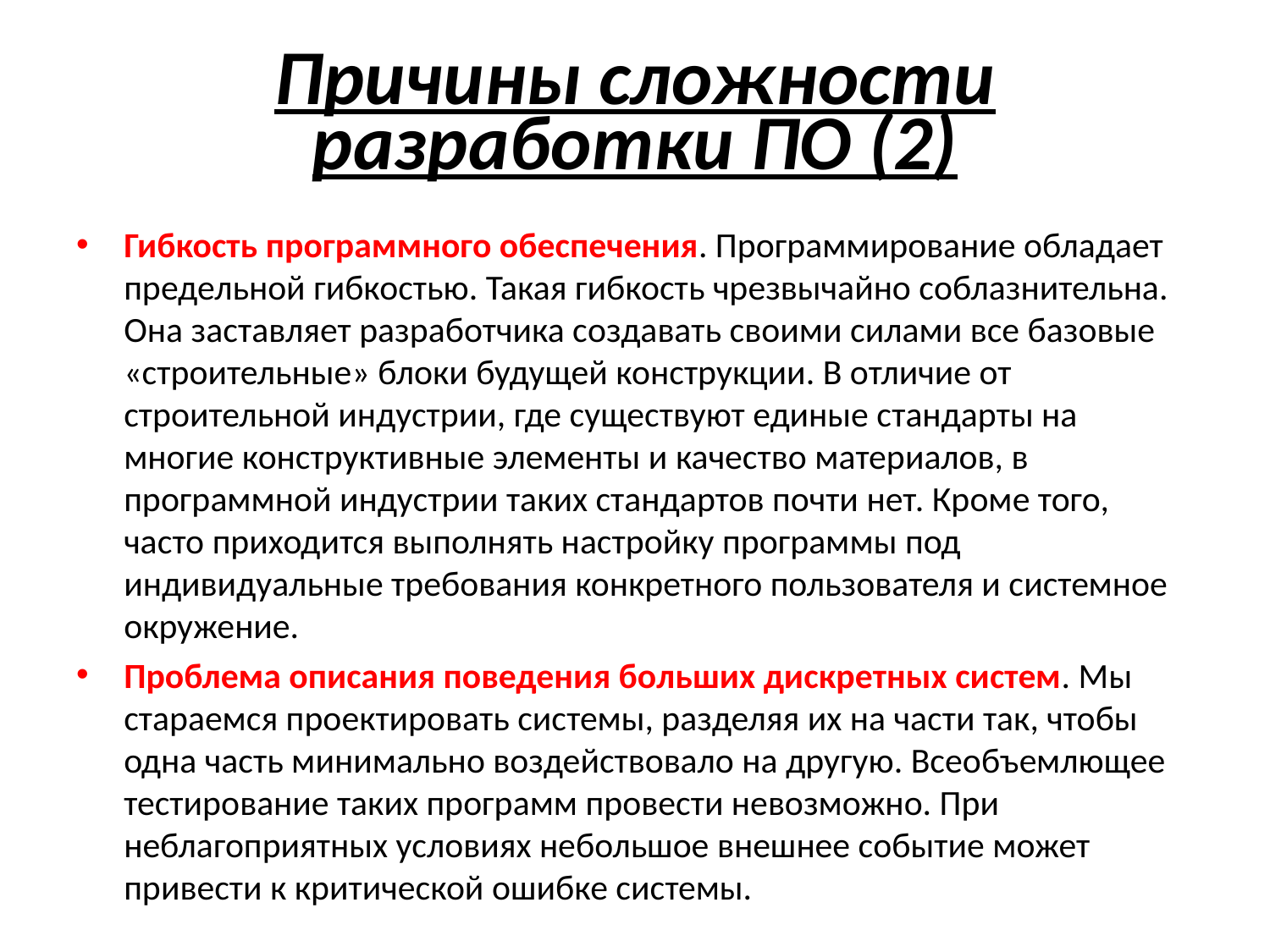

# Причины сложности разработки ПО (2)
Гибкость программного обеспечения. Программирование обладает предельной гибкостью. Такая гибкость чрезвычайно соблазнительна. Она заставляет разработчика создавать своими силами все базовые «строительные» блоки будущей конструкции. В отличие от строительной индустрии, где существуют единые стандарты на многие конструктивные элементы и качество материалов, в программной индустрии таких стандартов почти нет. Кроме того, часто приходится выполнять настройку программы под индивидуальные требования конкретного пользователя и системное окружение.
Проблема описания поведения больших дискретных систем. Мы стараемся проектировать системы, разделяя их на части так, чтобы одна часть минимально воздействовало на другую. Всеобъемлющее тестирование таких программ провести невозможно. При неблагоприятных условиях небольшое внешнее событие может привести к критической ошибке системы.